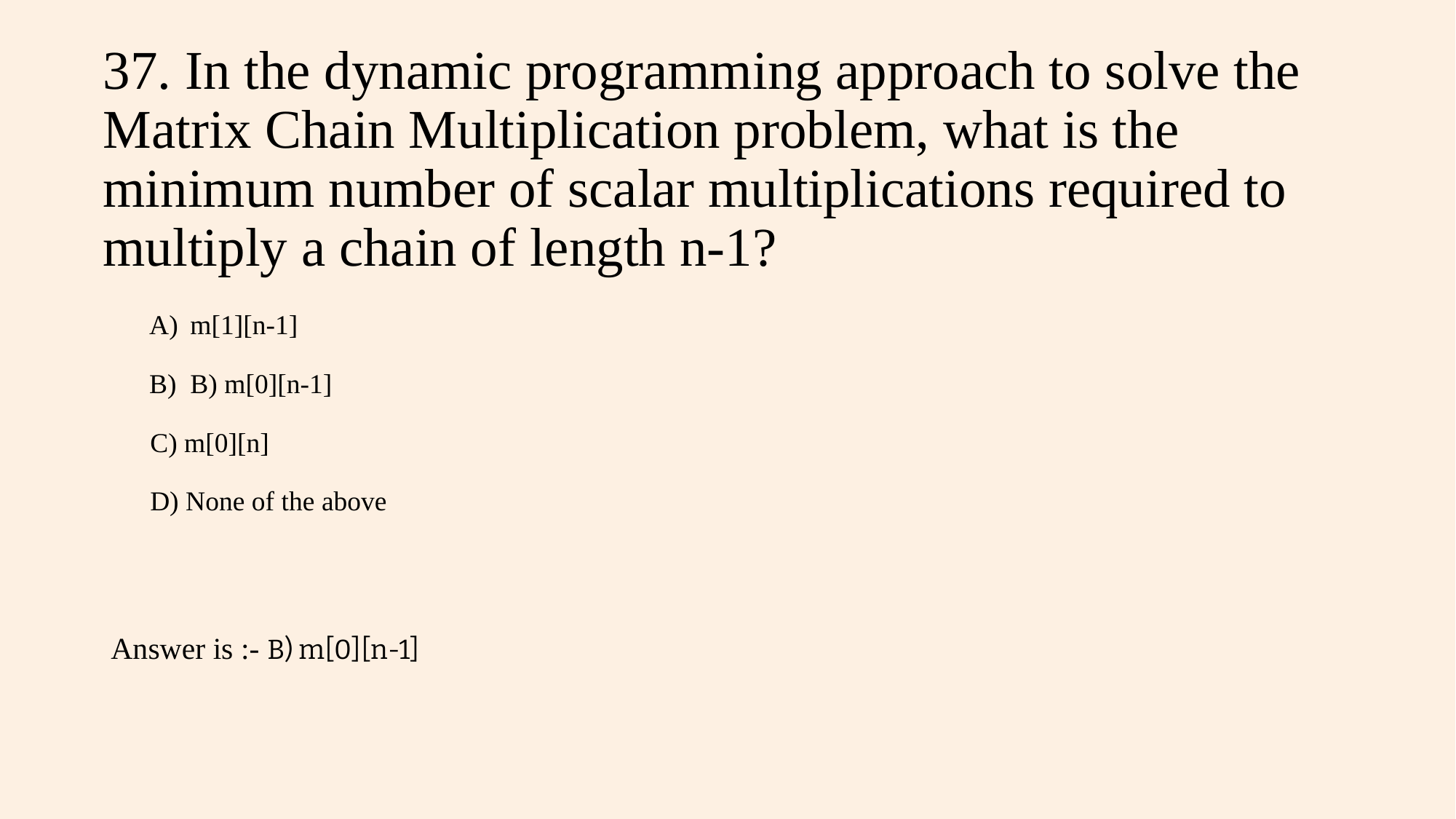

# 37. In the dynamic programming approach to solve the Matrix Chain Multiplication problem, what is the minimum number of scalar multiplications required to multiply a chain of length n-1?
m[1][n-1]

B) m[0][n-1]

        C) m[0][n]

        D) None of the above
Answer is :- B) m[0][n-1]